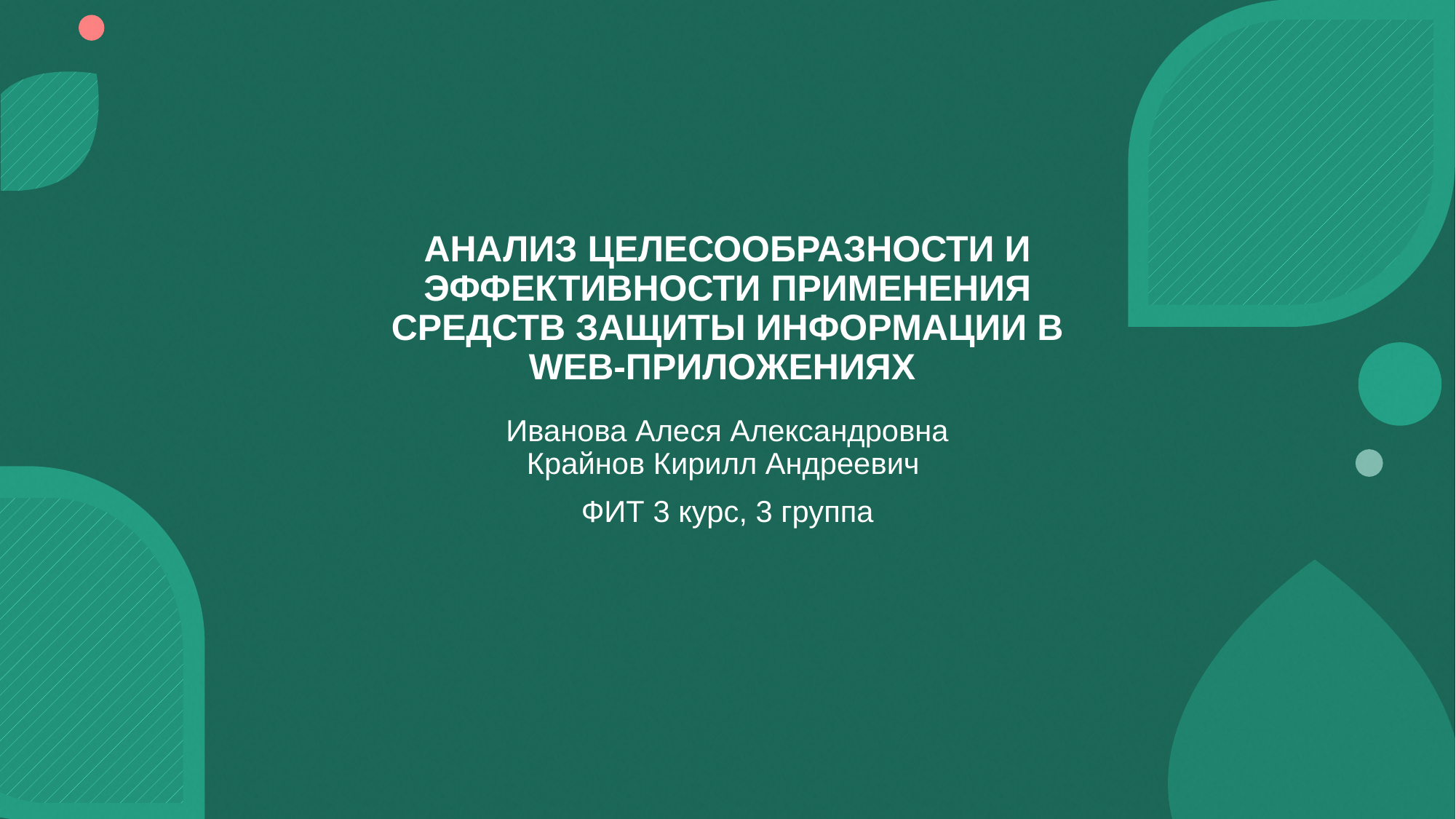

# АНАЛИЗ ЦЕЛЕСООБРАЗНОСТИ И ЭФФЕКТИВНОСТИ ПРИМЕНЕНИЯ СРЕДСТВ ЗАЩИТЫ ИНФОРМАЦИИ В WEB-ПРИЛОЖЕНИЯХ
Иванова Алеся Александровна
Крайнов Кирилл Андреевич
ФИТ 3 курс, 3 группа